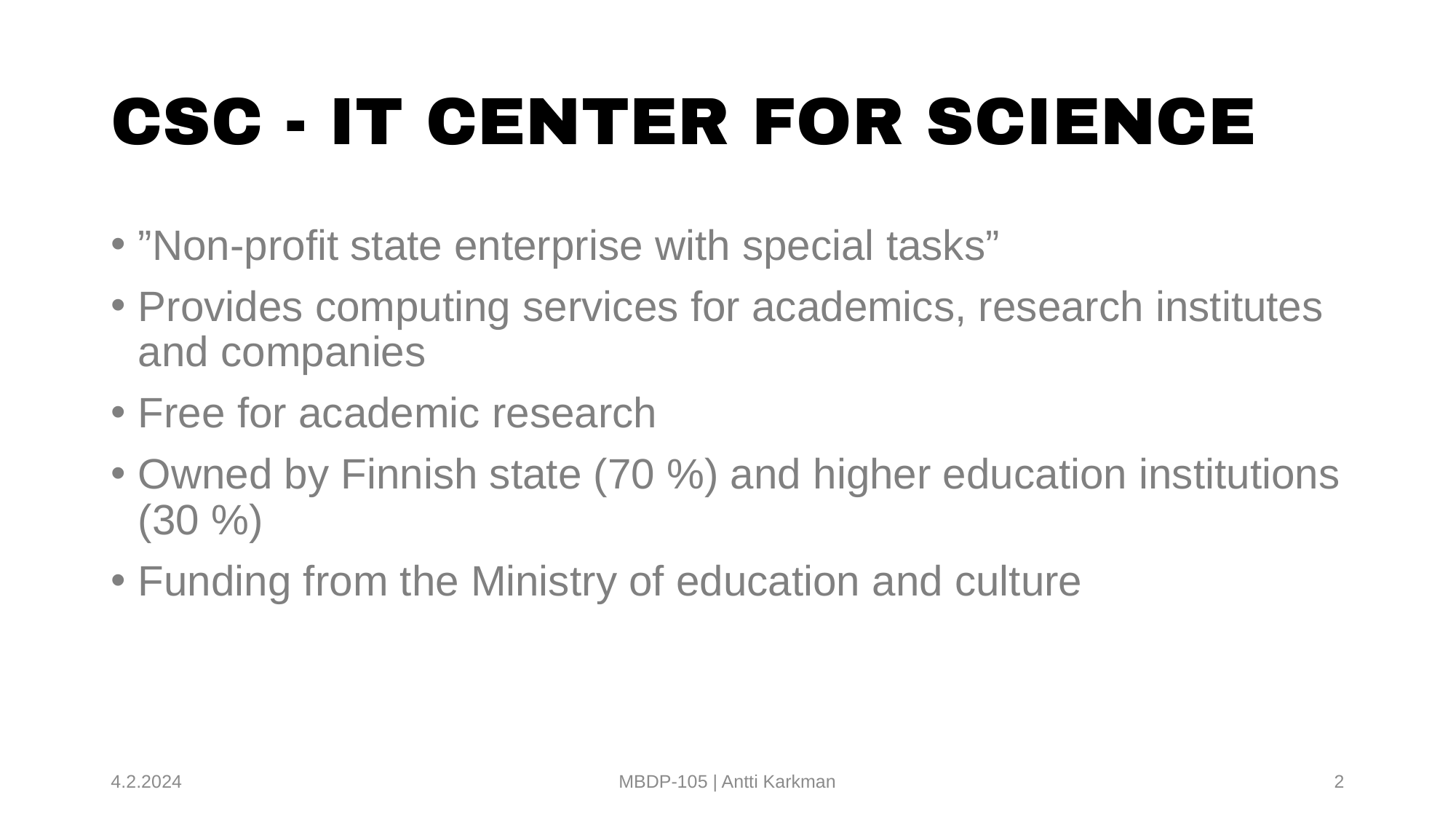

# CSC - IT CENTER FOR SCIENCE
”Non-profit state enterprise with special tasks”
Provides computing services for academics, research institutes and companies
Free for academic research
Owned by Finnish state (70 %) and higher education institutions (30 %)
Funding from the Ministry of education and culture
4.2.2024
MBDP-105 | Antti Karkman
2